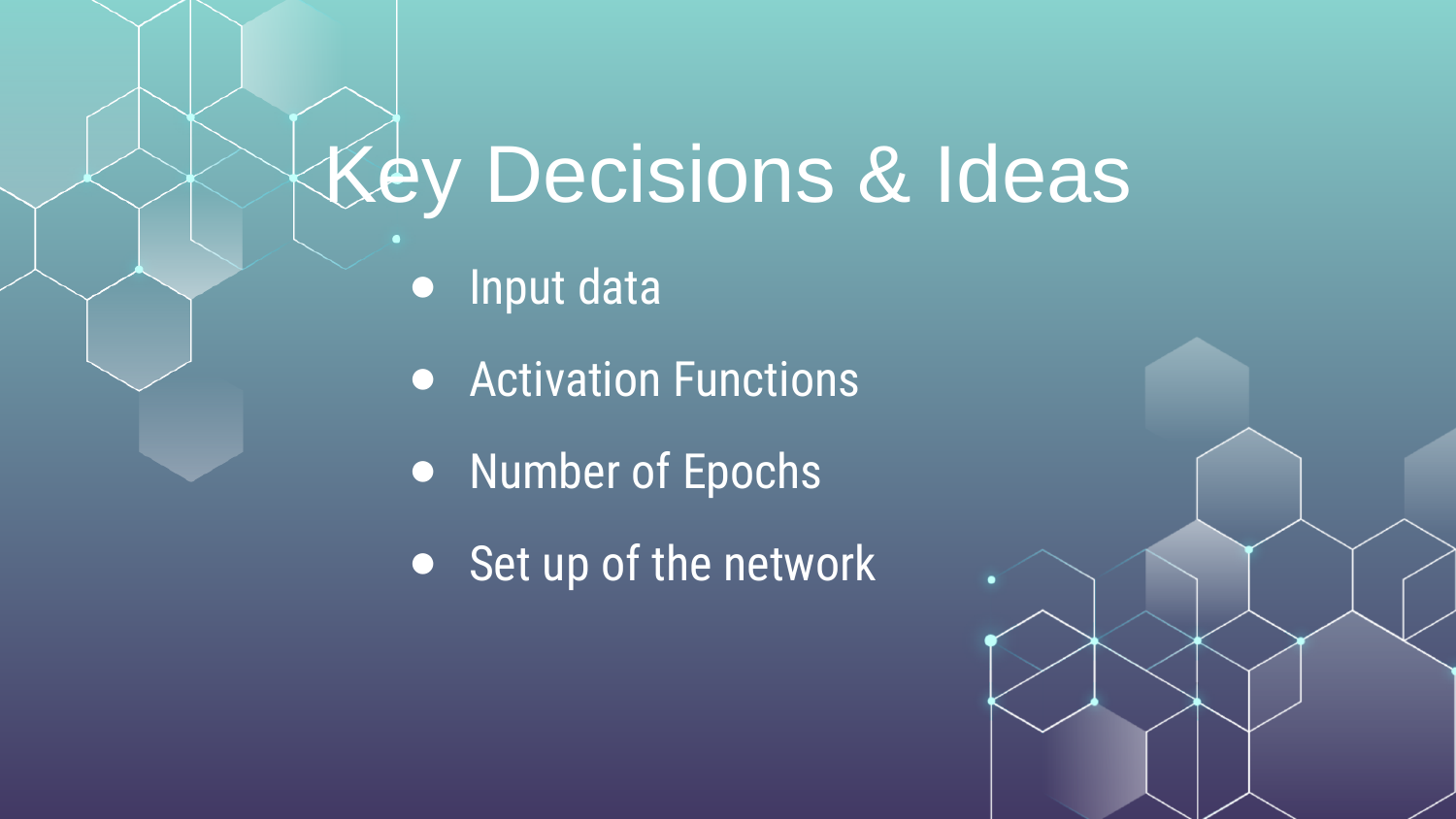

Key Decisions & Ideas
Input data

Activation Functions

Number of Epochs

Set up of the network